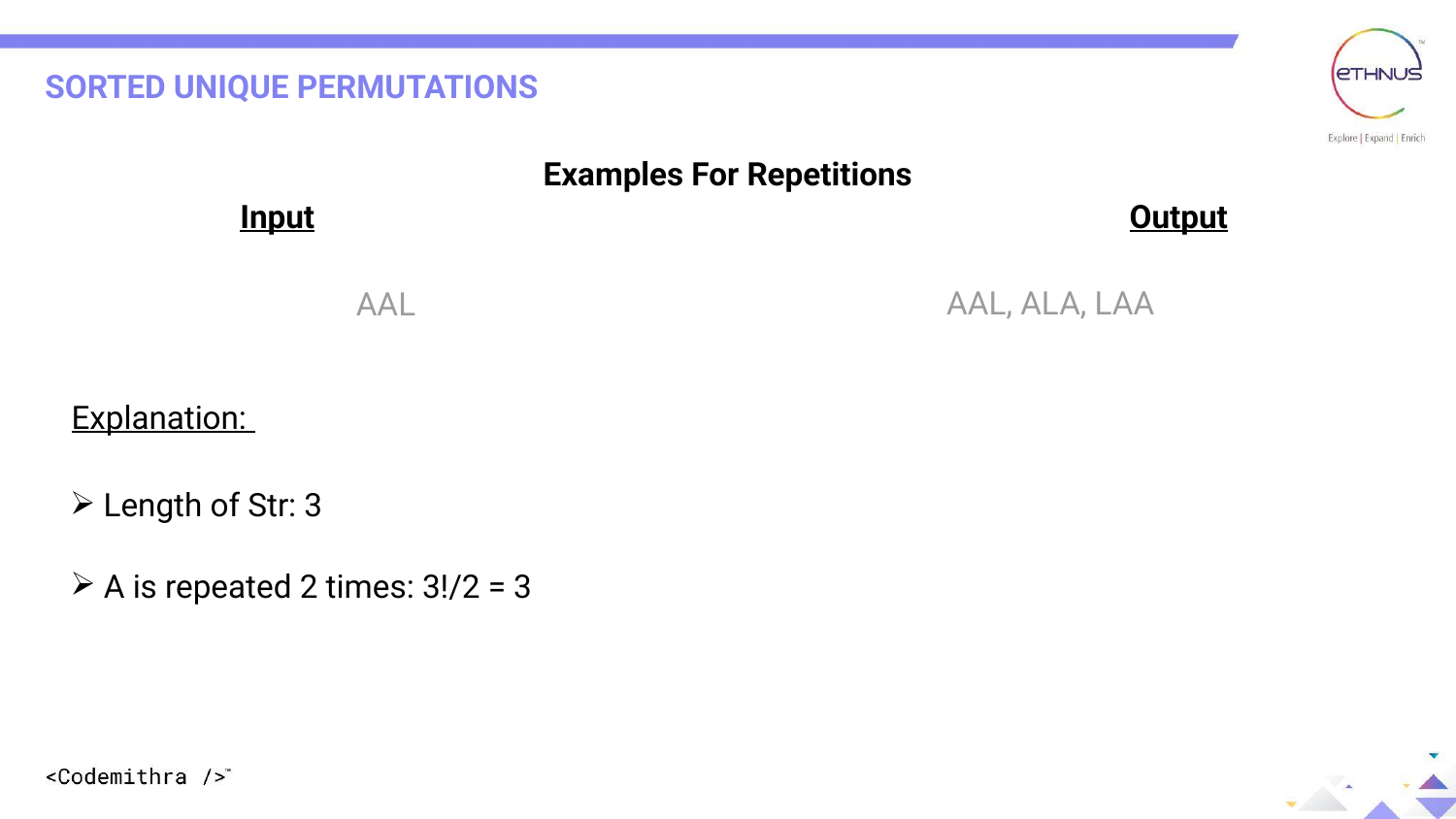

SORTED UNIQUE PERMUTATIONS
Question: 01
Question: 01
Examples For Repetitions
Input
Output
AAL, ALA, LAA
AAL
Explanation:
 Length of Str: 3
 A is repeated 2 times: 3!/2 = 3